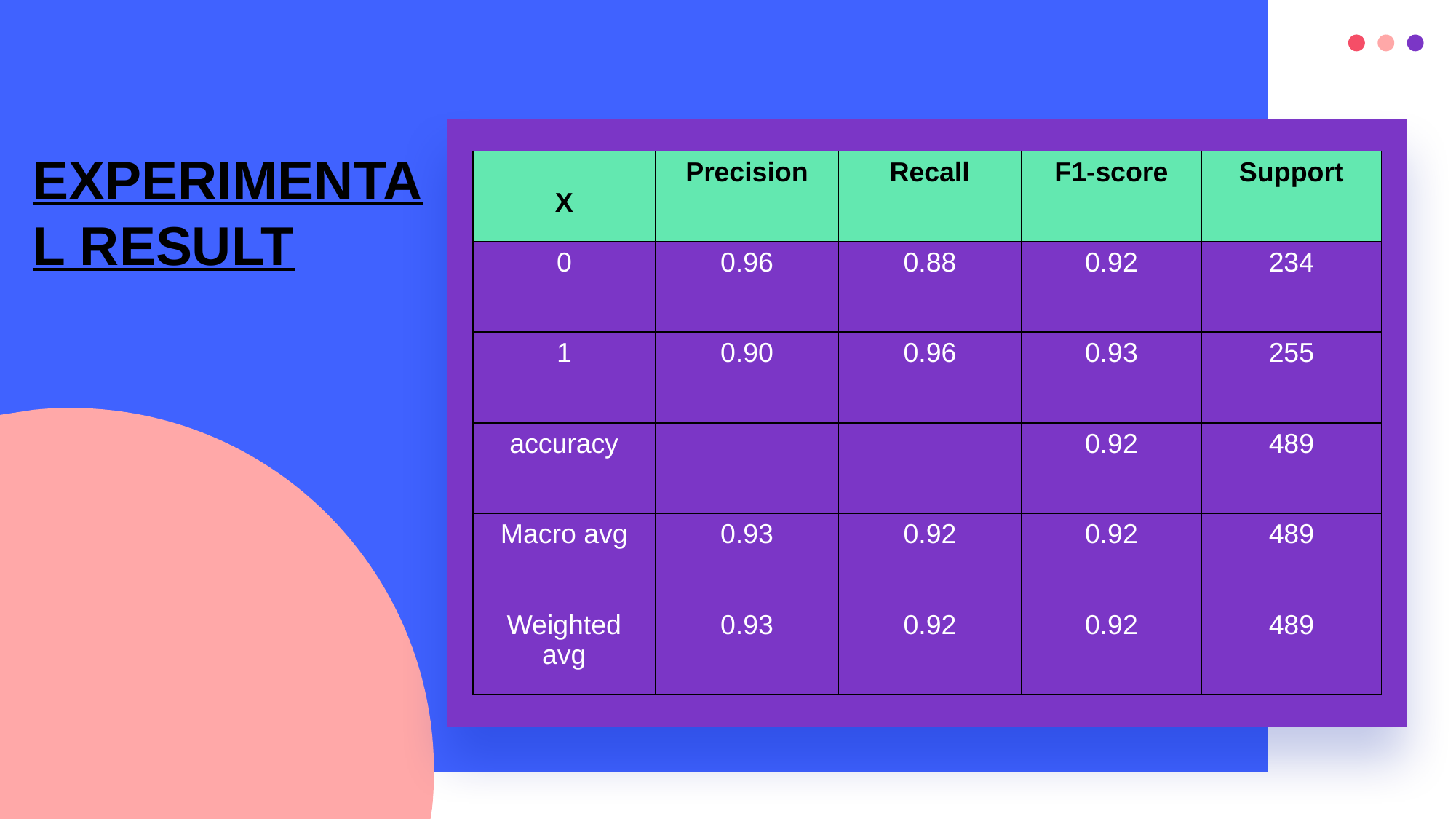

EXPERIMENTAL RESULT
| X | Precision | Recall | F1-score | Support |
| --- | --- | --- | --- | --- |
| 0 | 0.96 | 0.88 | 0.92 | 234 |
| 1 | 0.90 | 0.96 | 0.93 | 255 |
| accuracy |  |  | 0.92 | 489 |
| Macro avg | 0.93 | 0.92 | 0.92 | 489 |
| Weighted avg | 0.93 | 0.92 | 0.92 | 489 |